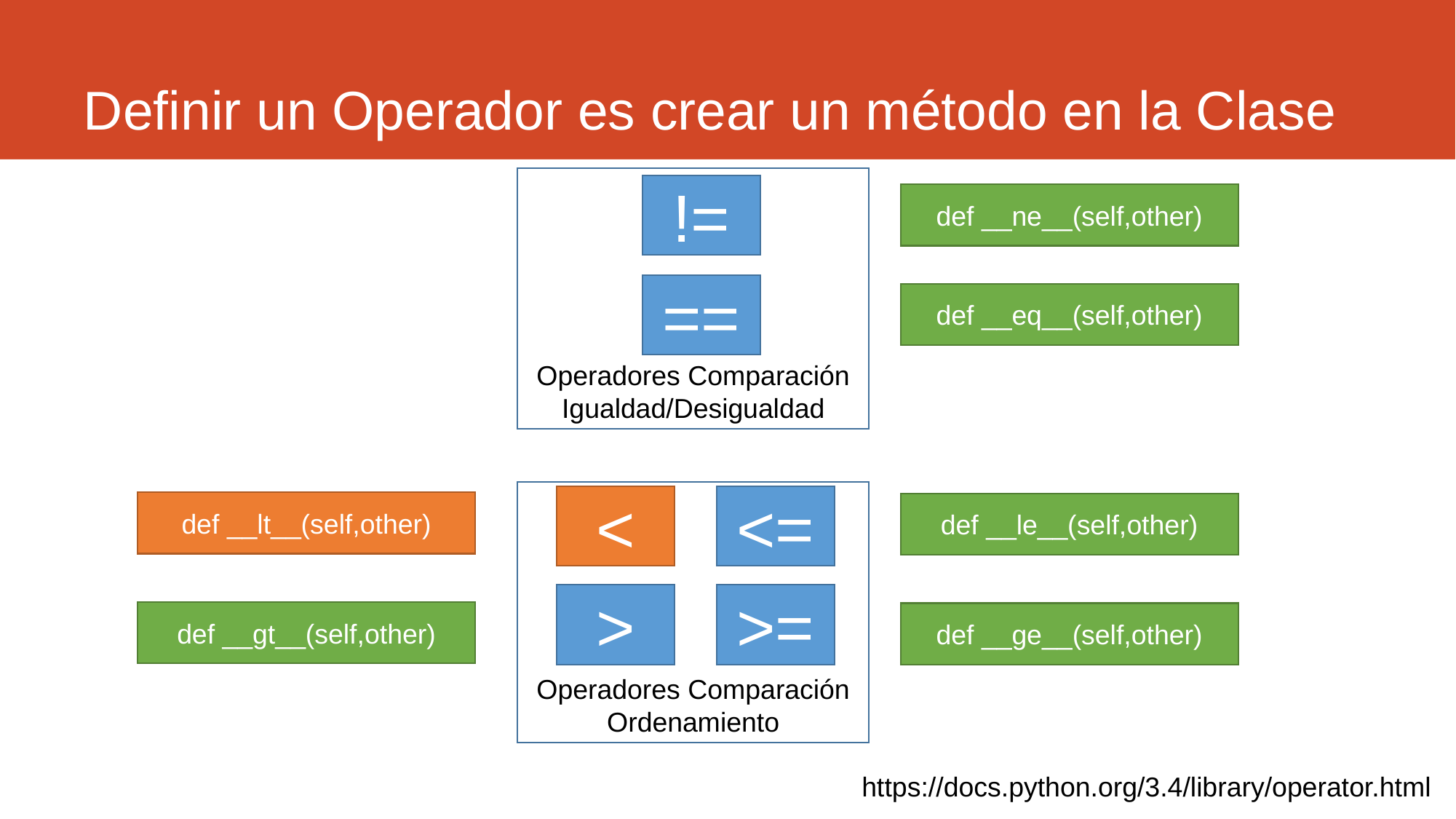

# Definir un Operador es crear un método en la Clase
Operadores Comparación
Igualdad/Desigualdad
!=
def __ne__(self,other)
==
def __eq__(self,other)
Operadores Comparación
Ordenamiento
<
<=
def __lt__(self,other)
def __le__(self,other)
>
>=
def __gt__(self,other)
def __ge__(self,other)
https://docs.python.org/3.4/library/operator.html